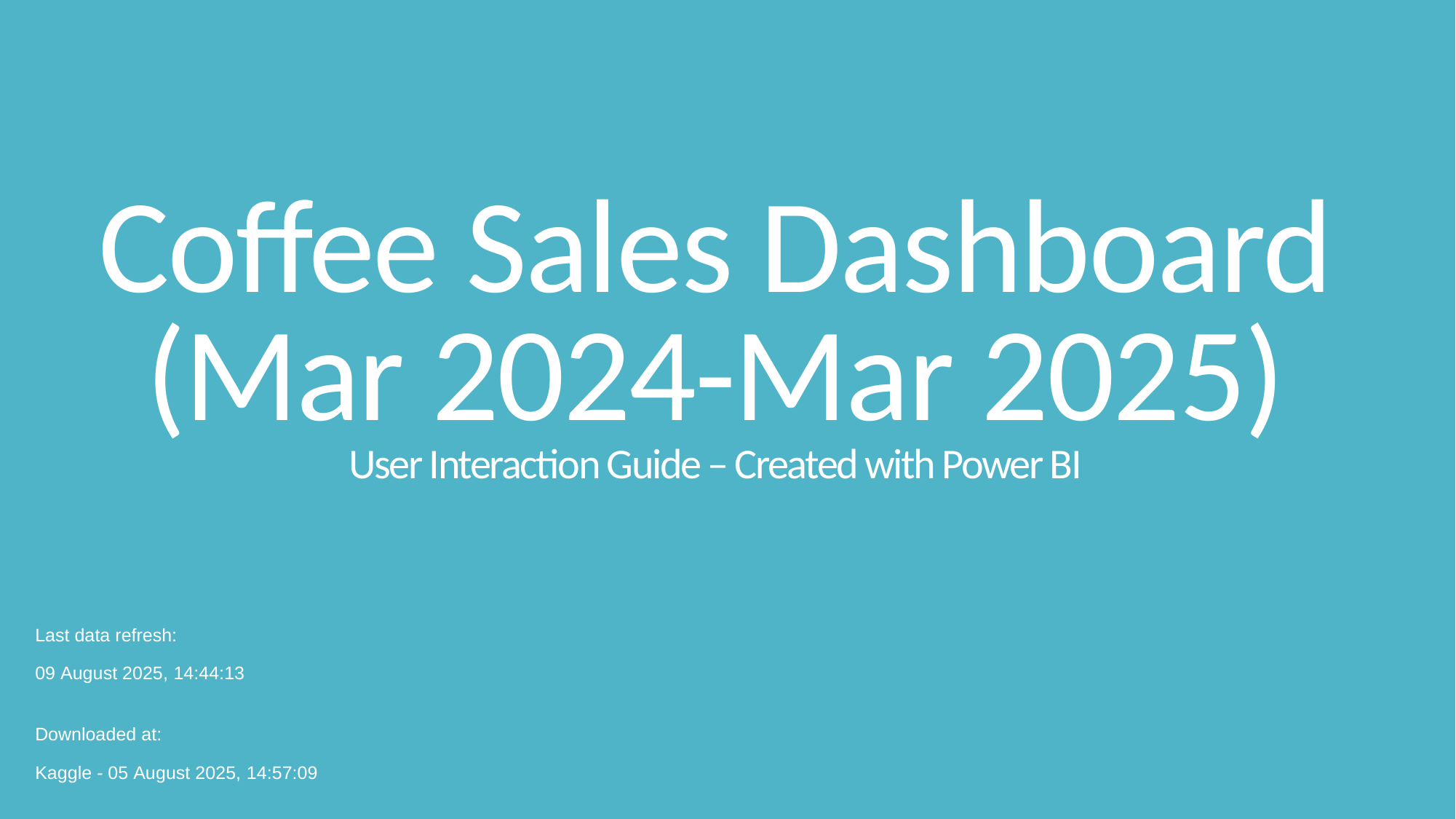

# Coffee Sales Dashboard (Mar 2024-Mar 2025) User Interaction Guide – Created with Power BI
Last data refresh:
‎‎09 ‎August ‎2025, ‏‎14:44:13

Downloaded at:
Kaggle - ‎05 ‎August ‎2025, ‏‎14:57:09